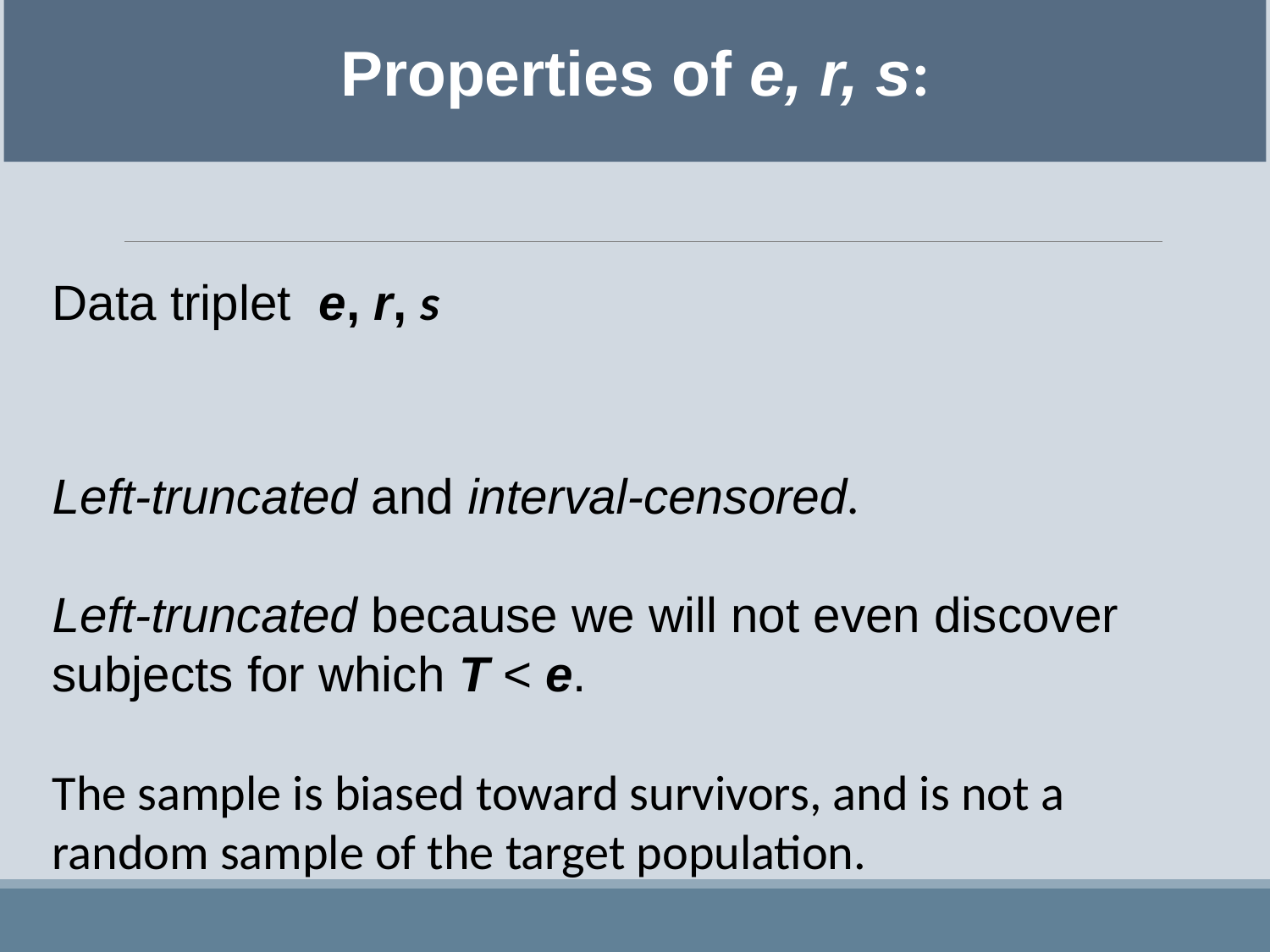

Properties of e, r, s:
Data triplet  e, r, s

Left-truncated and interval-censored.

Left-truncated because we will not even discover subjects for which T < e.

The sample is biased toward survivors, and is not a random sample of the target population.